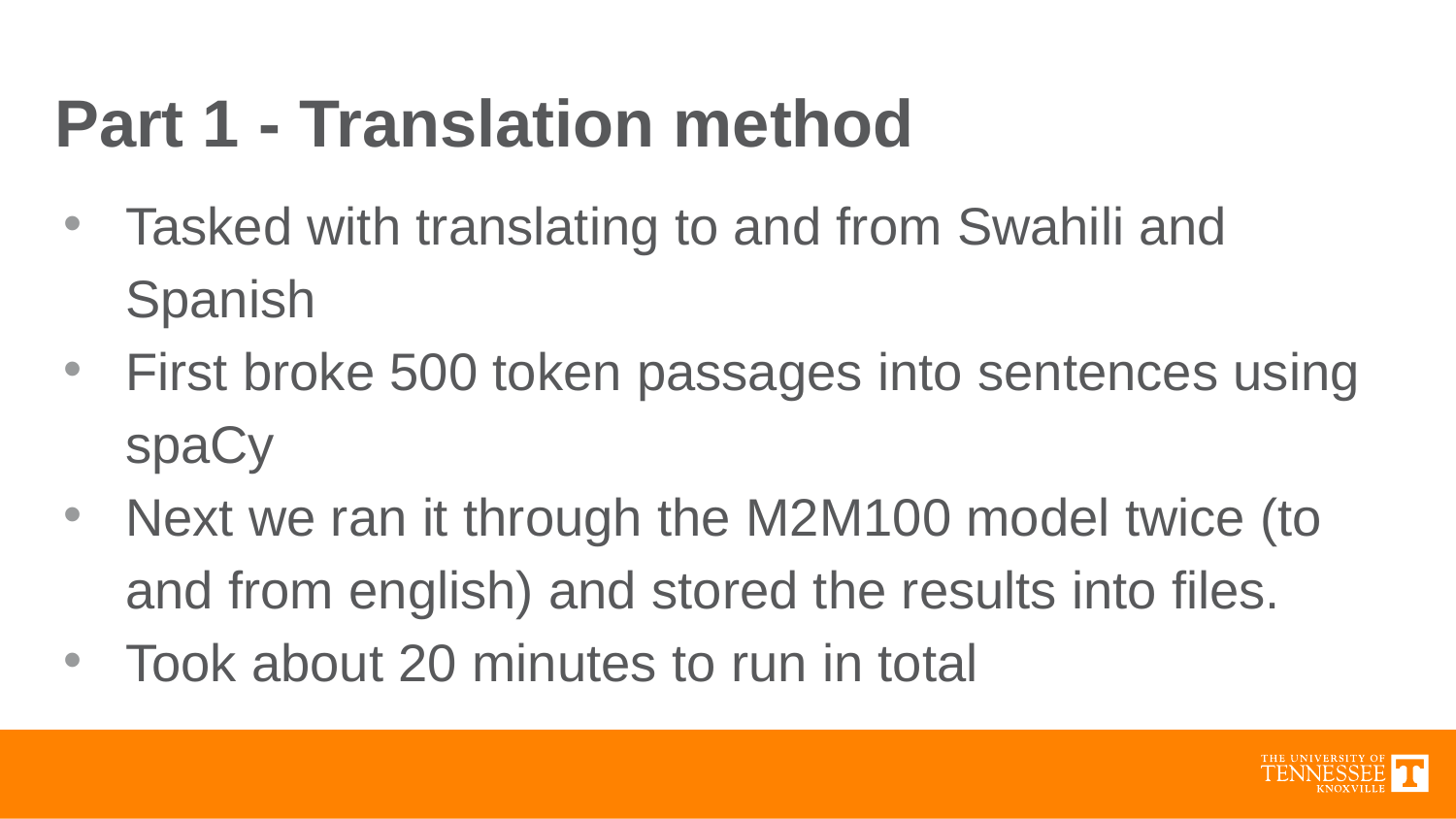

# Part 1 - Translation method
Tasked with translating to and from Swahili and Spanish
First broke 500 token passages into sentences using spaCy
Next we ran it through the M2M100 model twice (to and from english) and stored the results into files.
Took about 20 minutes to run in total